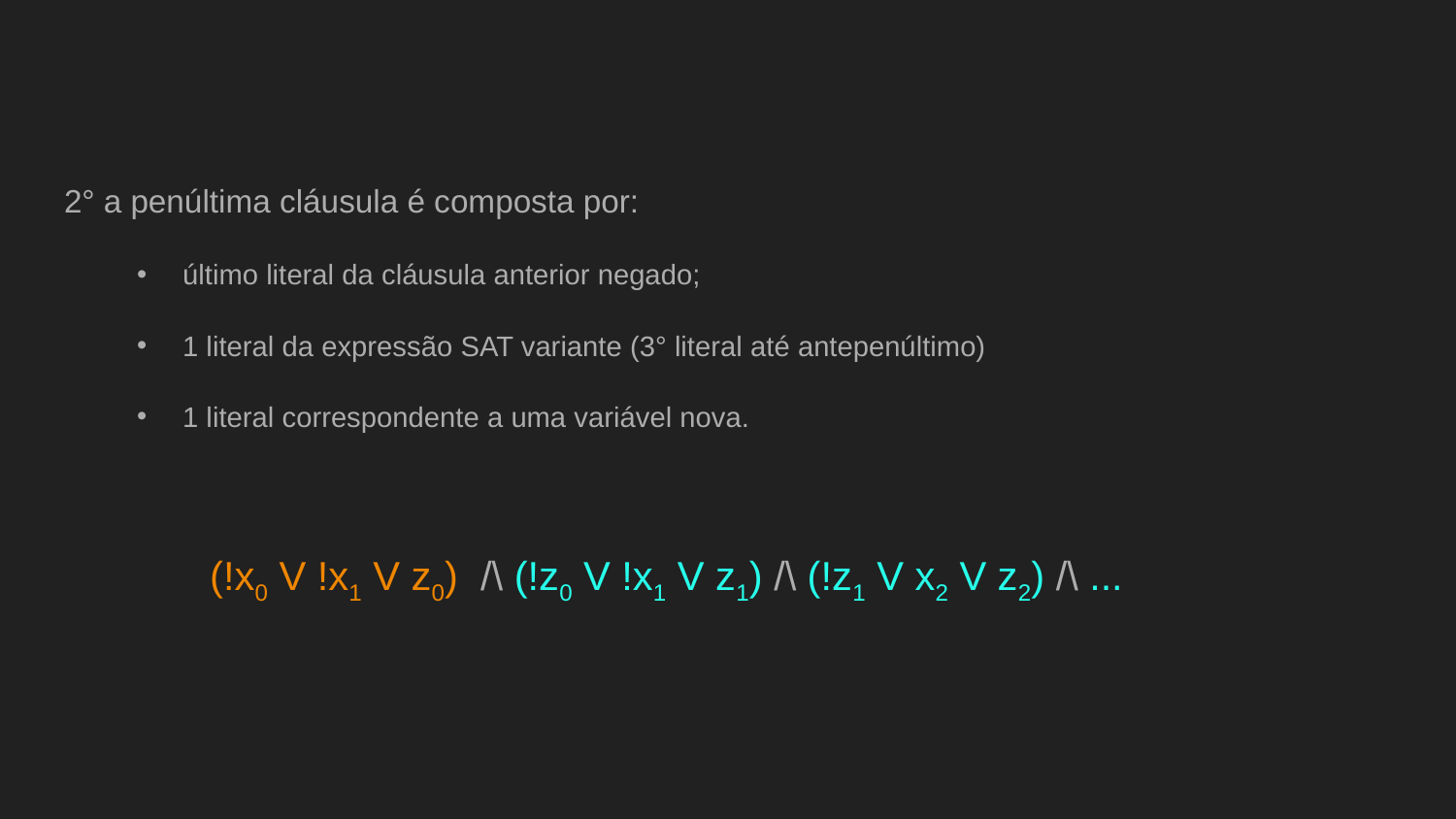

2° a penúltima cláusula é composta por:
último literal da cláusula anterior negado;
1 literal da expressão SAT variante (3° literal até antepenúltimo)
1 literal correspondente a uma variável nova.

	(!x0 V !x1 V z0)  /\ (!z0 V !x1 V z1) /\ (!z1 V x2 V z2) /\ ...